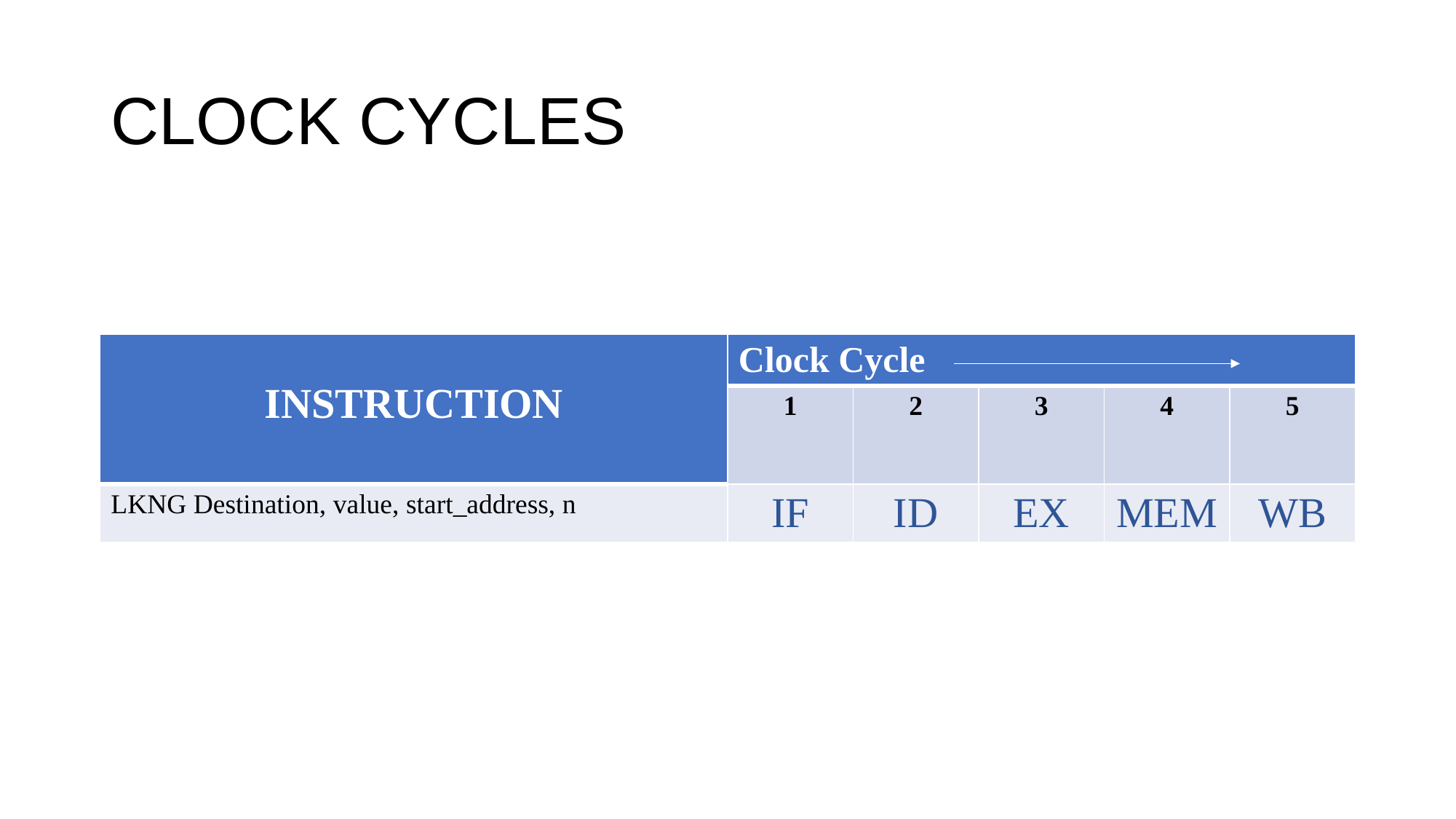

# CLOCK CYCLES
| INSTRUCTION | Clock Cycle |  |  |  |  |
| --- | --- | --- | --- | --- | --- |
|  | 1 | 2 | 3 | 4 | 5 |
| LKNG Destination, value, start\_address, n | IF | ID | EX | MEM | WB |